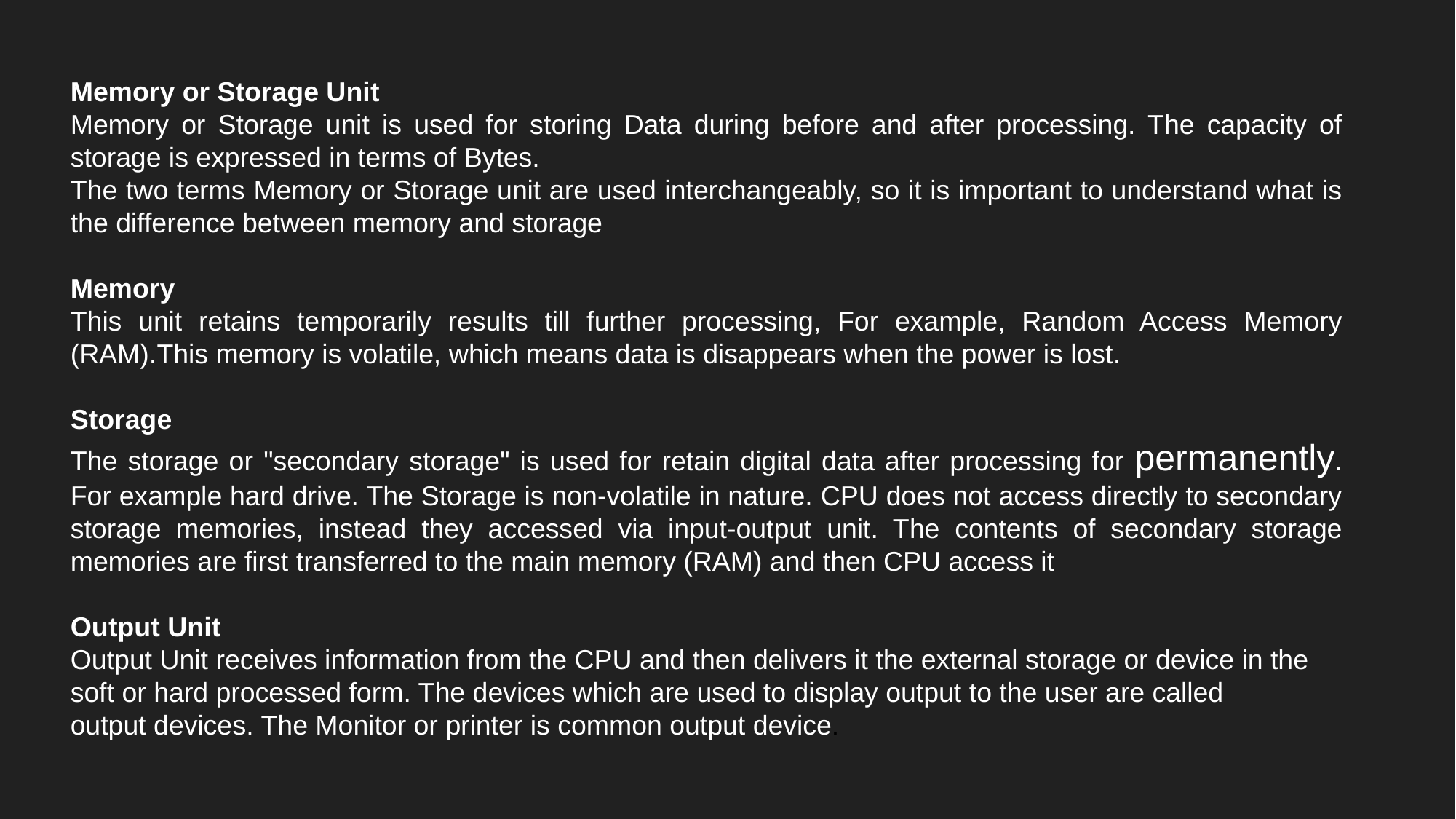

Memory or Storage Unit
Memory or Storage unit is used for storing Data during before and after processing. The capacity of storage is expressed in terms of Bytes.
The two terms Memory or Storage unit are used interchangeably, so it is important to understand what is the difference between memory and storage

Memory
This unit retains temporarily results till further processing, For example, Random Access Memory (RAM).This memory is volatile, which means data is disappears when the power is lost.

Storage
The storage or "secondary storage" is used for retain digital data after processing for permanently. For example hard drive. The Storage is non-volatile in nature. CPU does not access directly to secondary storage memories, instead they accessed via input-output unit. The contents of secondary storage memories are first transferred to the main memory (RAM) and then CPU access it

Output Unit
Output Unit receives information from the CPU and then delivers it the external storage or device in the soft or hard processed form. The devices which are used to display output to the user are called output devices. The Monitor or printer is common output device.